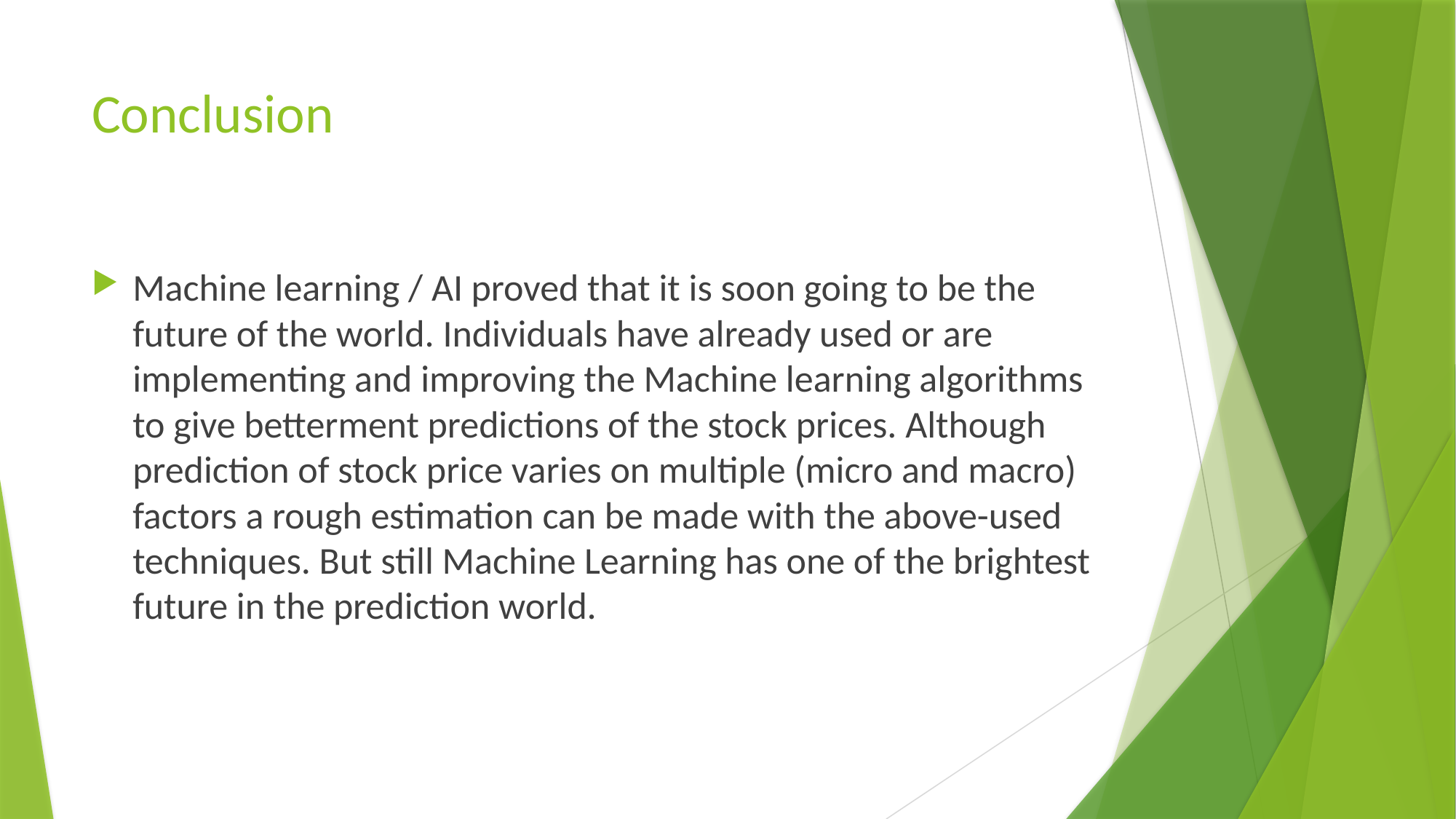

# Conclusion
Machine learning / AI proved that it is soon going to be the future of the world. Individuals have already used or are implementing and improving the Machine learning algorithms to give betterment predictions of the stock prices. Although prediction of stock price varies on multiple (micro and macro) factors a rough estimation can be made with the above-used techniques. But still Machine Learning has one of the brightest future in the prediction world.